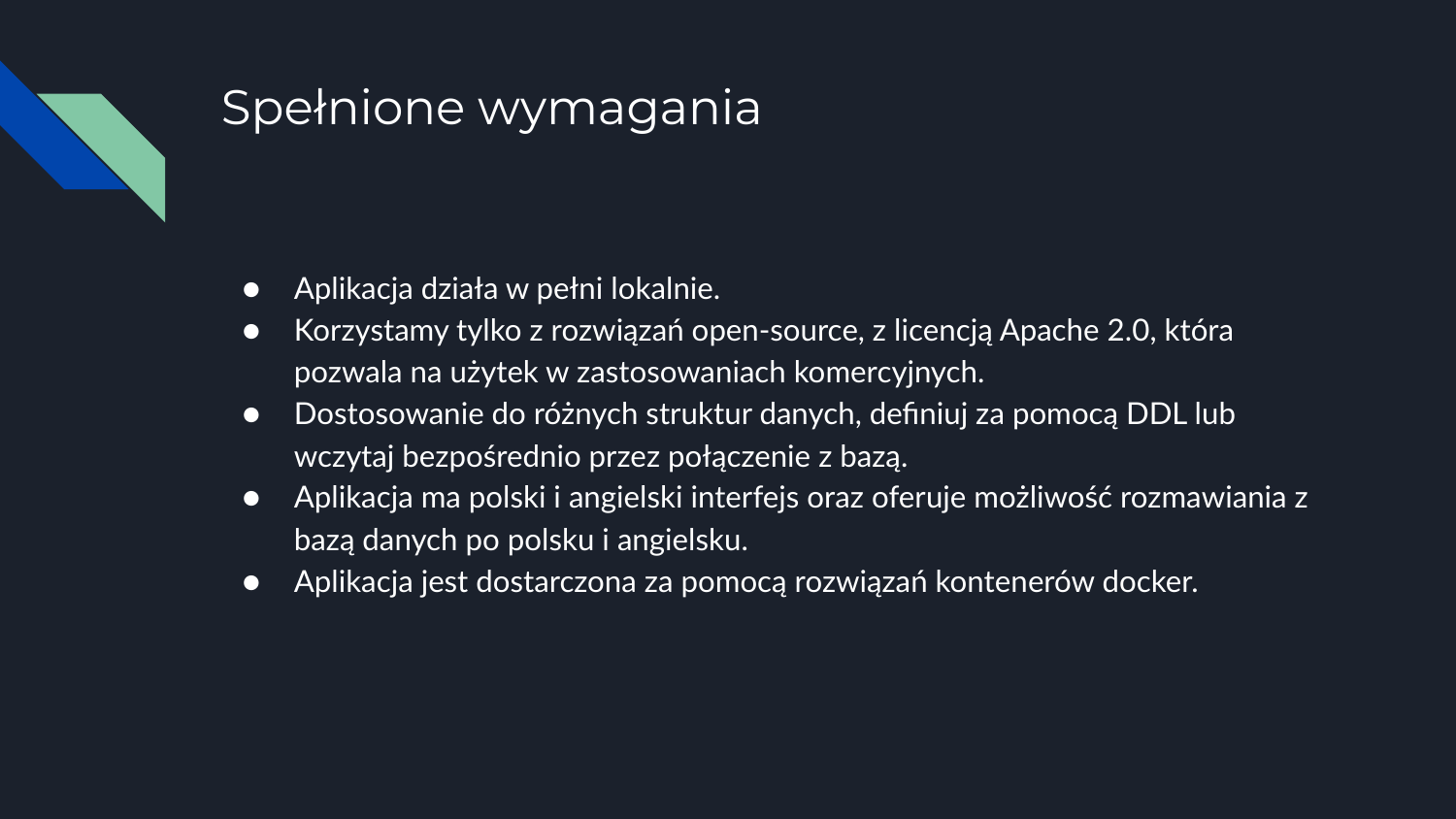

# Spełnione wymagania
Aplikacja działa w pełni lokalnie.
Korzystamy tylko z rozwiązań open-source, z licencją Apache 2.0, która pozwala na użytek w zastosowaniach komercyjnych.
Dostosowanie do różnych struktur danych, definiuj za pomocą DDL lub wczytaj bezpośrednio przez połączenie z bazą.
Aplikacja ma polski i angielski interfejs oraz oferuje możliwość rozmawiania z bazą danych po polsku i angielsku.
Aplikacja jest dostarczona za pomocą rozwiązań kontenerów docker.